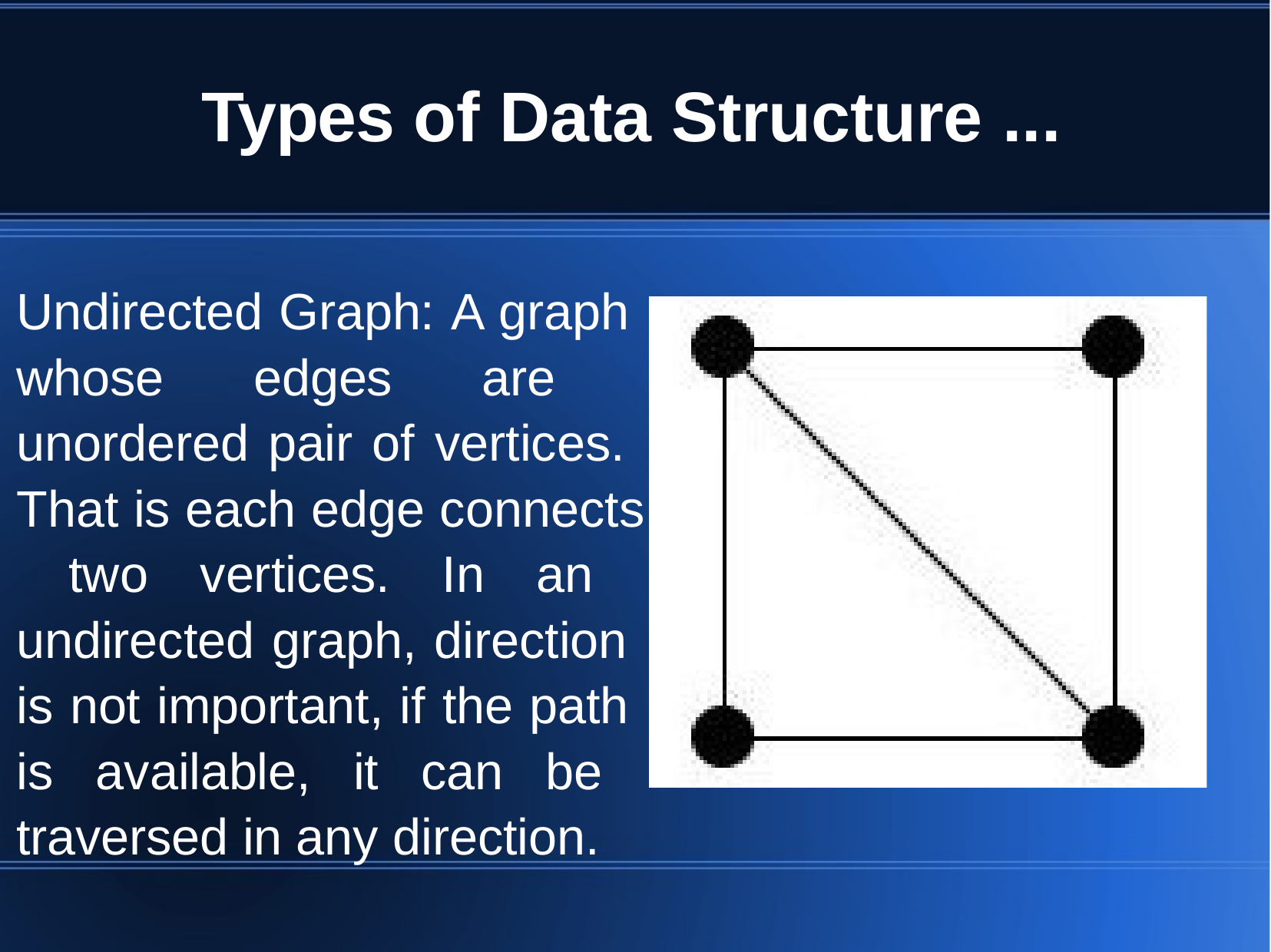

# Types of Data Structure ...
Undirected Graph: A graph  whose edges are  unordered pair of vertices.  That is each edge connects  two vertices. In an  undirected graph, direction  is not important, if the path  is available, it can be  traversed in any direction.